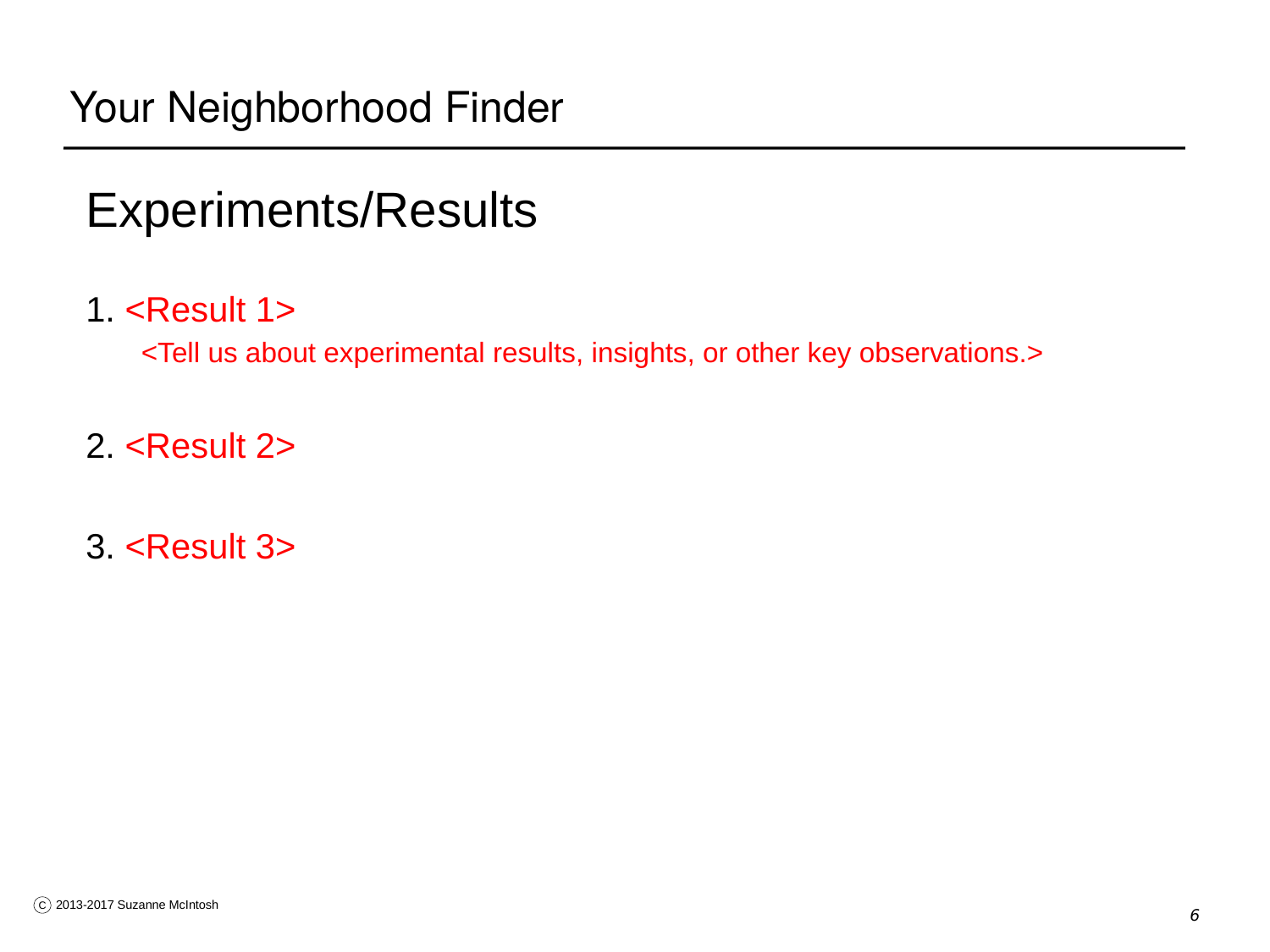

# Your Neighborhood Finder

Experiments/Results

1. <Result 1>
<Tell us about experimental results, insights, or other key observations.>

2. <Result 2>

3. <Result 3>
6